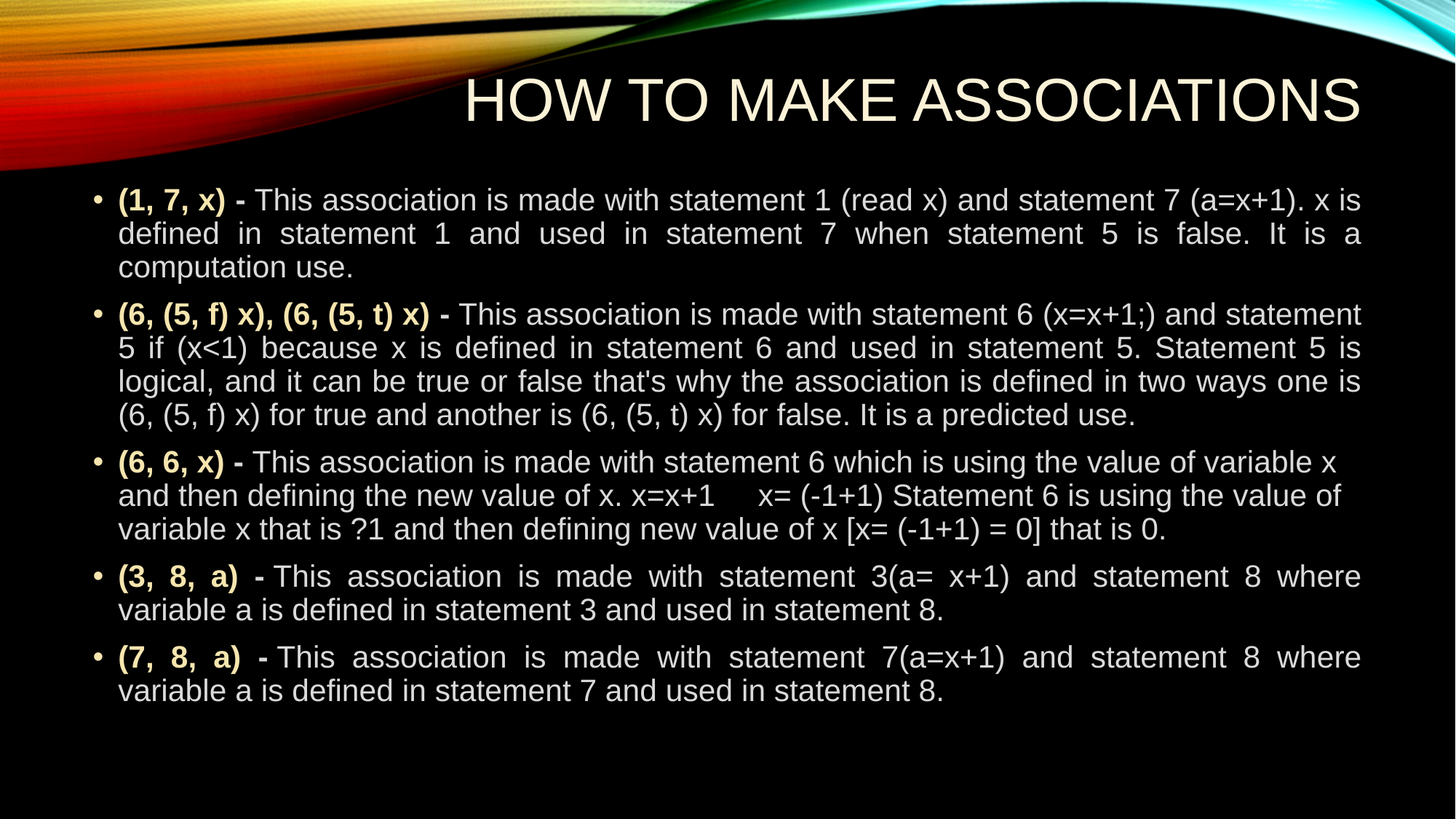

# How to Make Associations
(1, 7, x) - This association is made with statement 1 (read x) and statement 7 (a=x+1). x is defined in statement 1 and used in statement 7 when statement 5 is false. It is a computation use.
(6, (5, f) x), (6, (5, t) x) - This association is made with statement 6 (x=x+1;) and statement 5 if (x<1) because x is defined in statement 6 and used in statement 5. Statement 5 is logical, and it can be true or false that's why the association is defined in two ways one is (6, (5, f) x) for true and another is (6, (5, t) x) for false. It is a predicted use.
(6, 6, x) - This association is made with statement 6 which is using the value of variable x and then defining the new value of x. x=x+1     x= (-1+1) Statement 6 is using the value of variable x that is ?1 and then defining new value of x [x= (-1+1) = 0] that is 0.
(3, 8, a) - This association is made with statement 3(a= x+1) and statement 8 where variable a is defined in statement 3 and used in statement 8.
(7, 8, a) - This association is made with statement 7(a=x+1) and statement 8 where variable a is defined in statement 7 and used in statement 8.